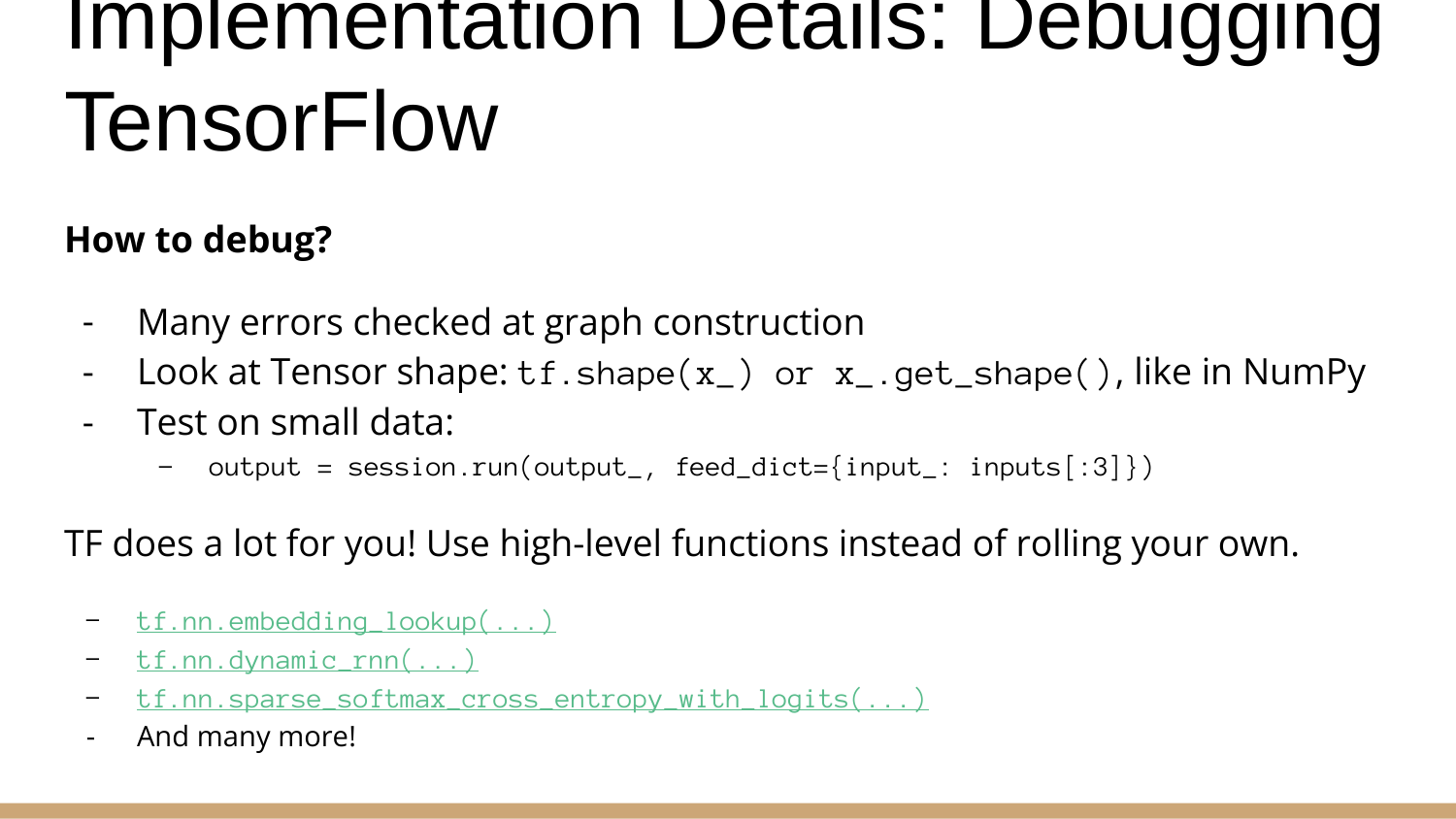

# Implementation Details: Debugging TensorFlow
How to debug?
Many errors checked at graph construction
Look at Tensor shape: tf.shape(x_) or x_.get_shape(), like in NumPy
Test on small data:
output = session.run(output_, feed_dict={input_: inputs[:3]})
TF does a lot for you! Use high-level functions instead of rolling your own.
tf.nn.embedding_lookup(...)
tf.nn.dynamic_rnn(...)
tf.nn.sparse_softmax_cross_entropy_with_logits(...)
And many more!